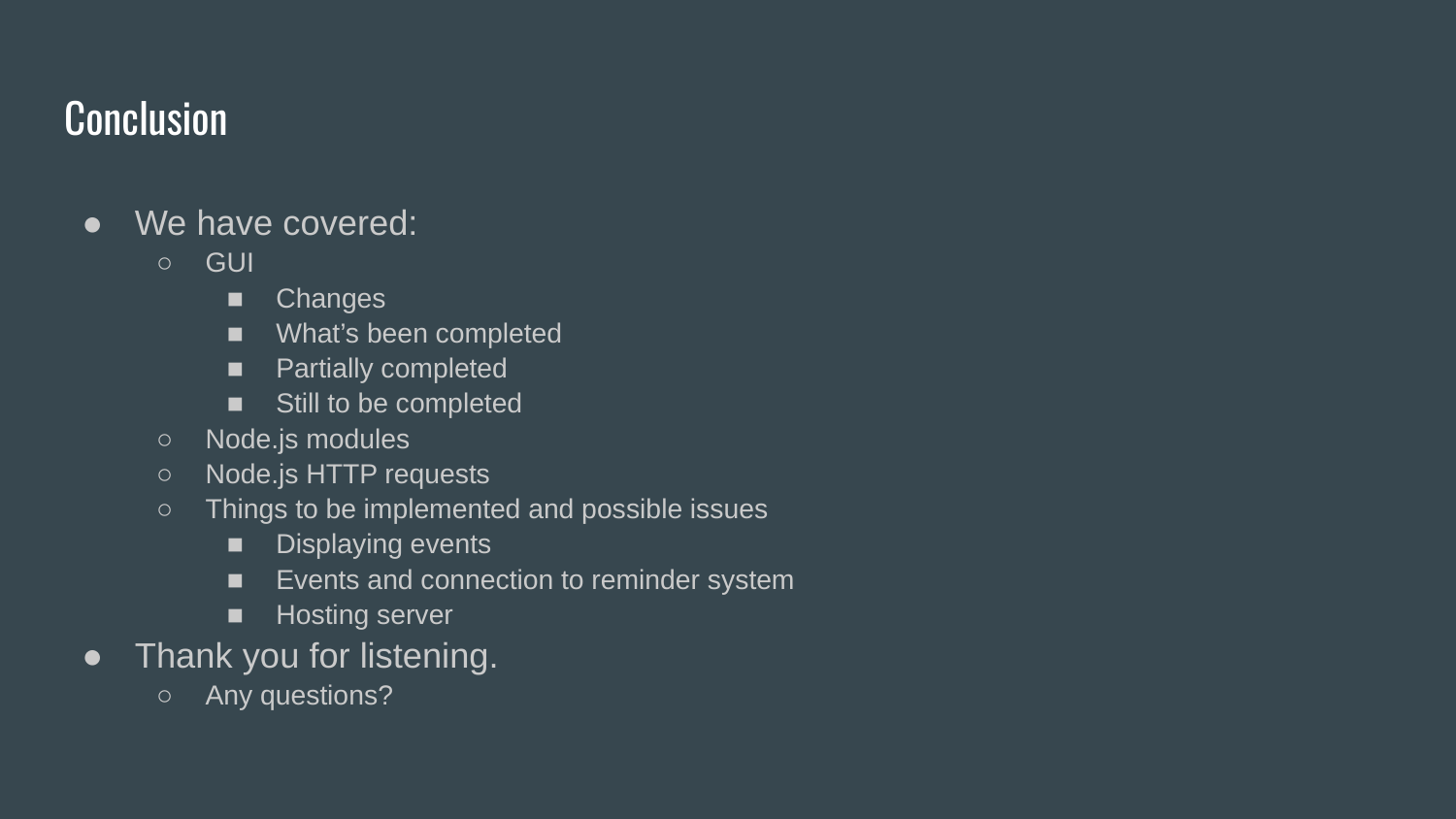

# Conclusion
We have covered:
GUI
Changes
What’s been completed
Partially completed
Still to be completed
Node.js modules
Node.js HTTP requests
Things to be implemented and possible issues
Displaying events
Events and connection to reminder system
Hosting server
Thank you for listening.
Any questions?